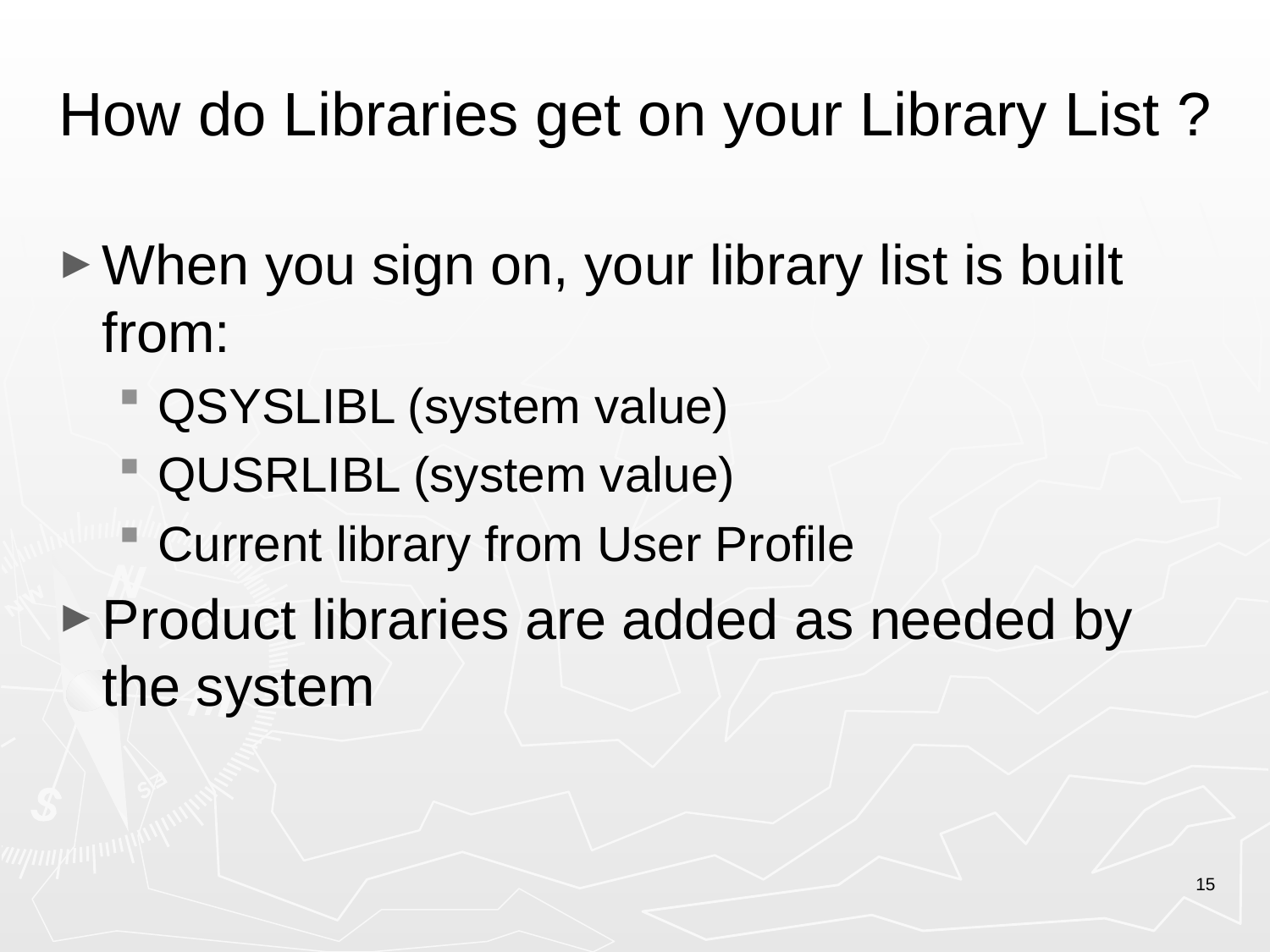

# How do Libraries get on your Library List ?
When you sign on, your library list is built from:
QSYSLIBL (system value)
QUSRLIBL (system value)
Current library from User Profile
Product libraries are added as needed by the system

15